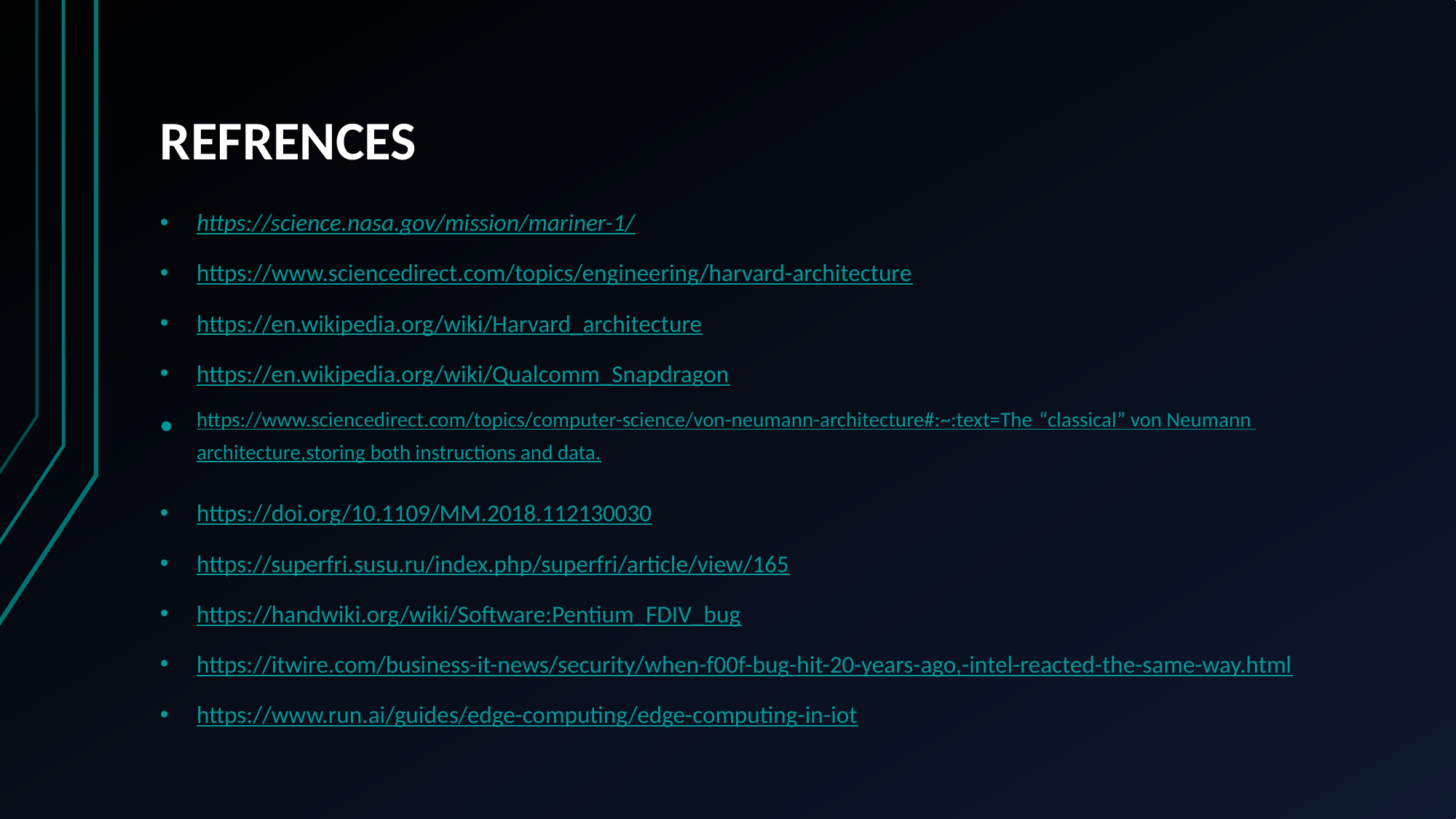

# REFRENCES
https://science.nasa.gov/mission/mariner-1/
https://www.sciencedirect.com/topics/engineering/harvard-architecture
https://en.wikipedia.org/wiki/Harvard_architecture
https://en.wikipedia.org/wiki/Qualcomm_Snapdragon
https://www.sciencedirect.com/topics/computer-science/von-neumann-architecture#:~:text=The “classical” von Neumann architecture,storing both instructions and data.
https://doi.org/10.1109/MM.2018.112130030
https://superfri.susu.ru/index.php/superfri/article/view/165
https://handwiki.org/wiki/Software:Pentium_FDIV_bug
https://itwire.com/business-it-news/security/when-f00f-bug-hit-20-years-ago,-intel-reacted-the-same-way.html
https://www.run.ai/guides/edge-computing/edge-computing-in-iot